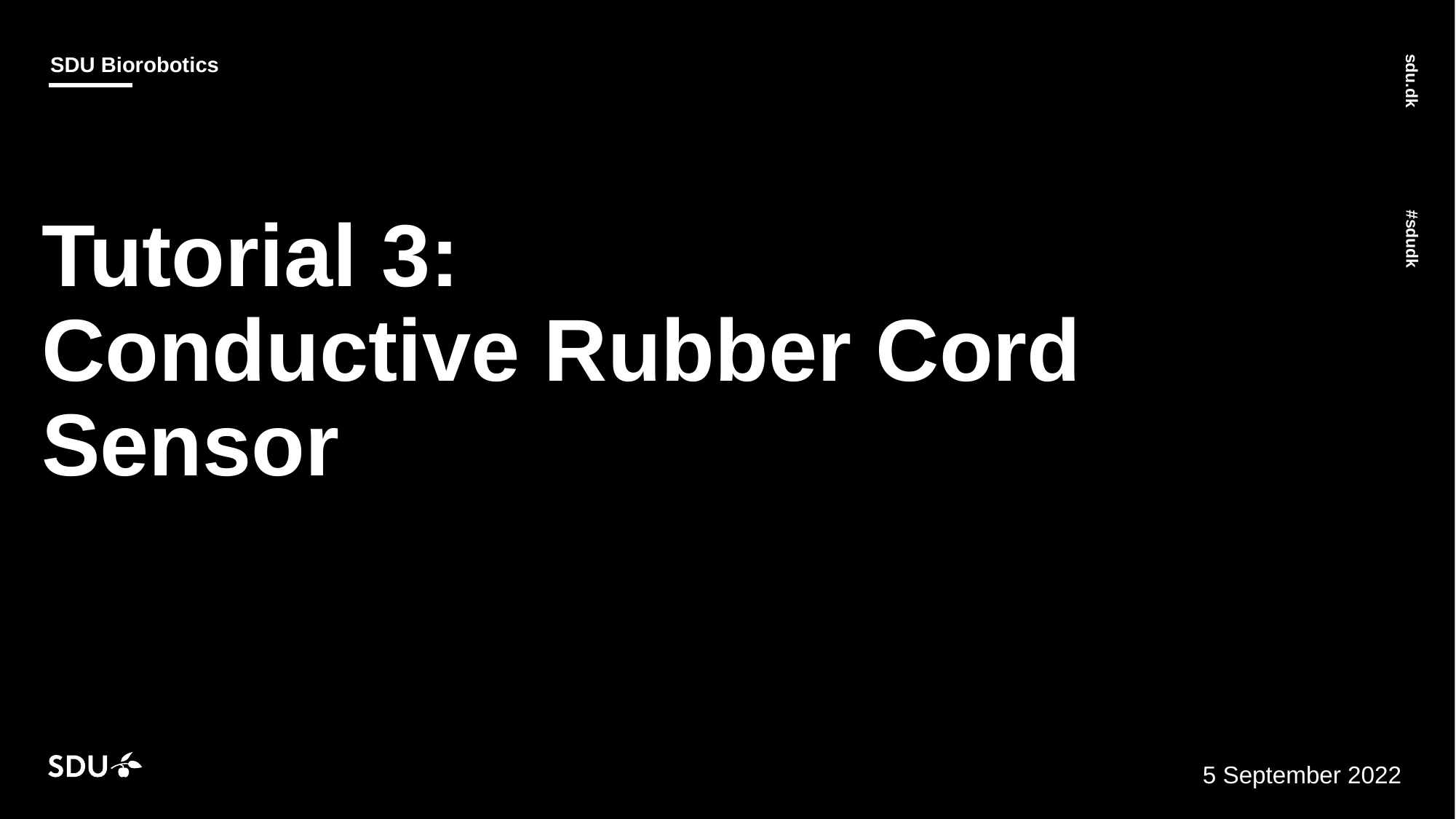

# Tutorial 3: Conductive Rubber Cord Sensor
5 September 2022
04/09/2022